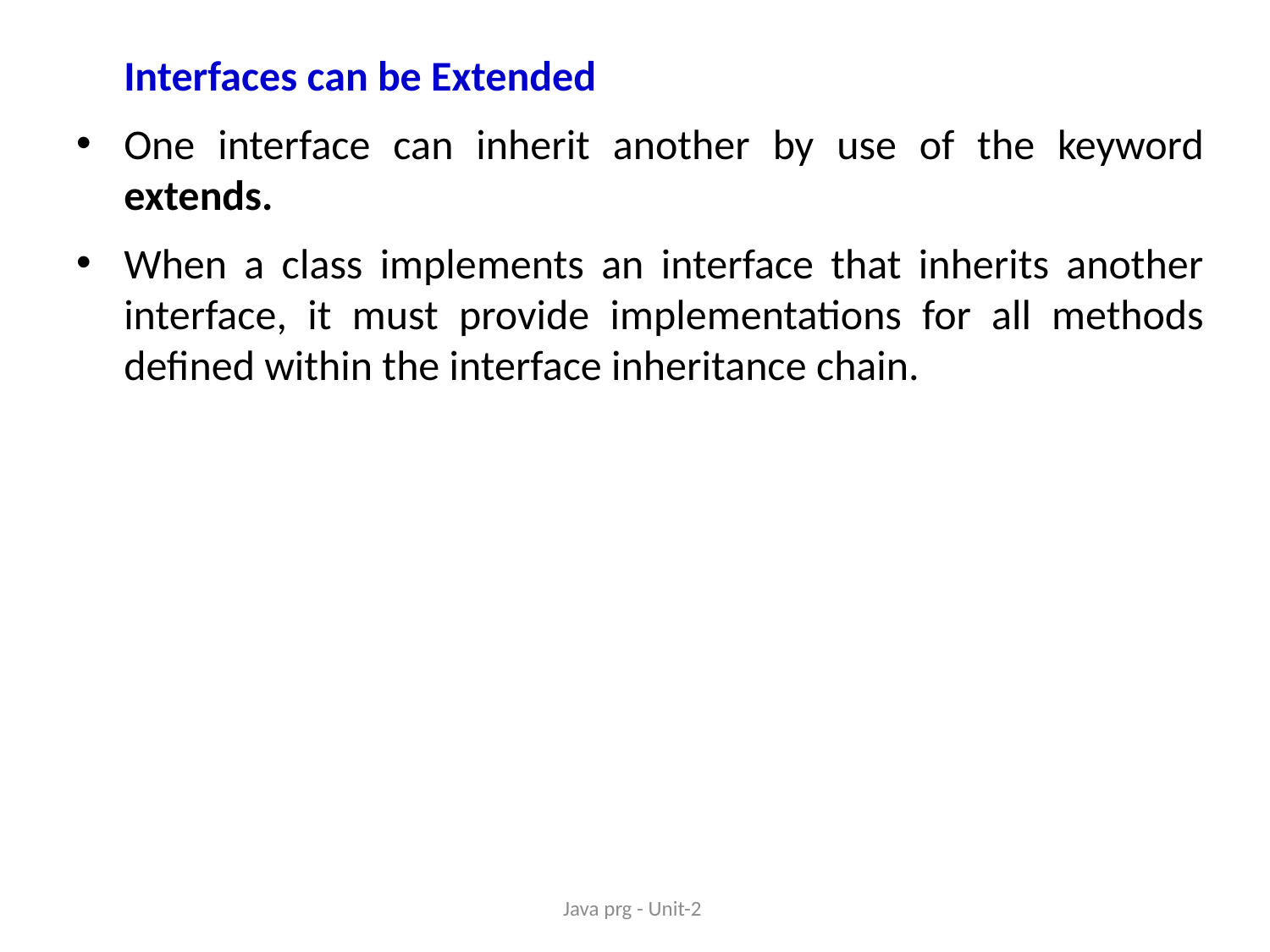

Interfaces can be Extended
One interface can inherit another by use of the keyword extends.
When a class implements an interface that inherits another interface, it must provide implementations for all methods defined within the interface inheritance chain.
Java prg - Unit-2